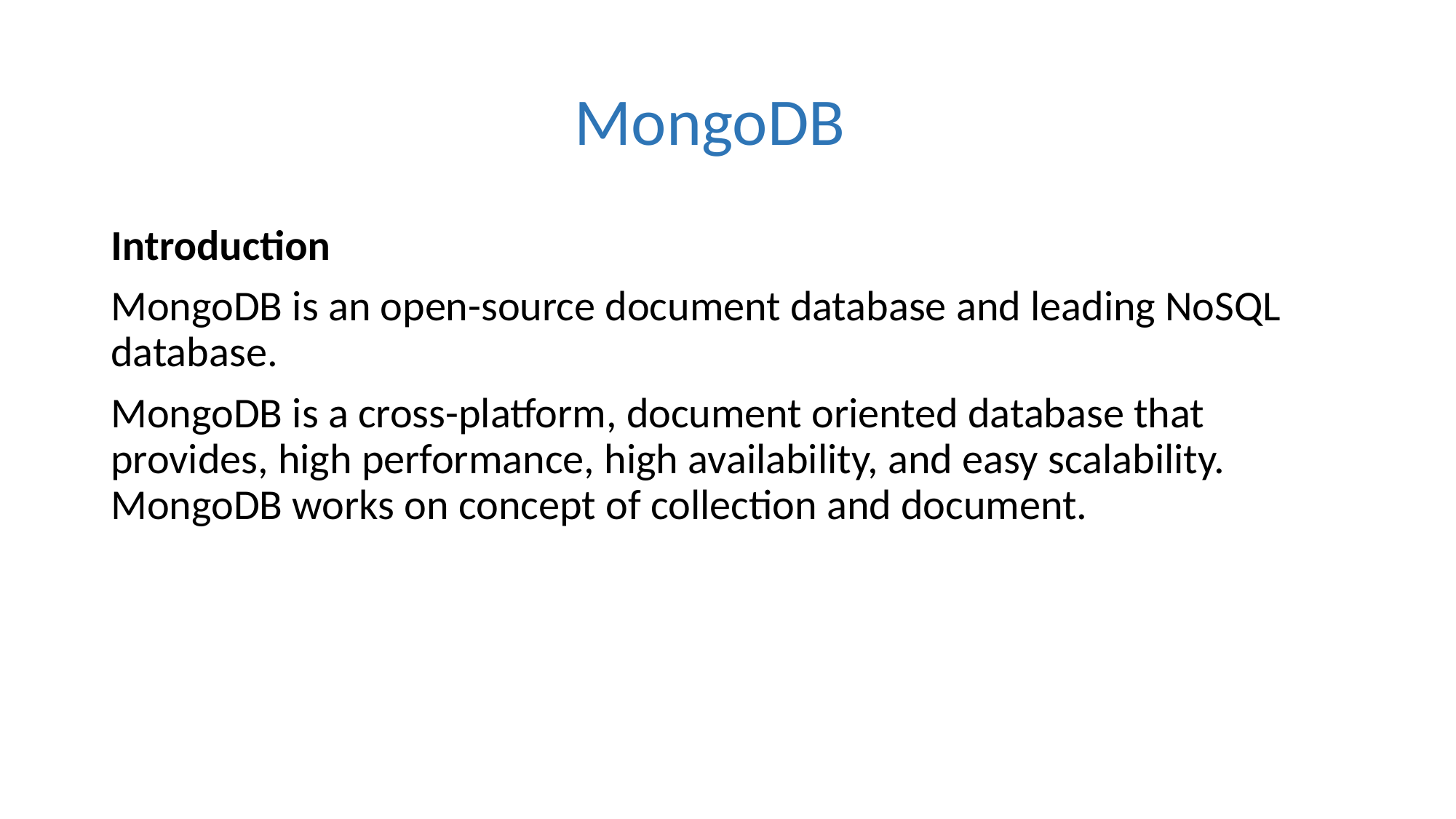

# MongoDB
Introduction
MongoDB is an open-source document database and leading NoSQL database.
MongoDB is a cross-platform, document oriented database that provides, high performance, high availability, and easy scalability. MongoDB works on concept of collection and document.